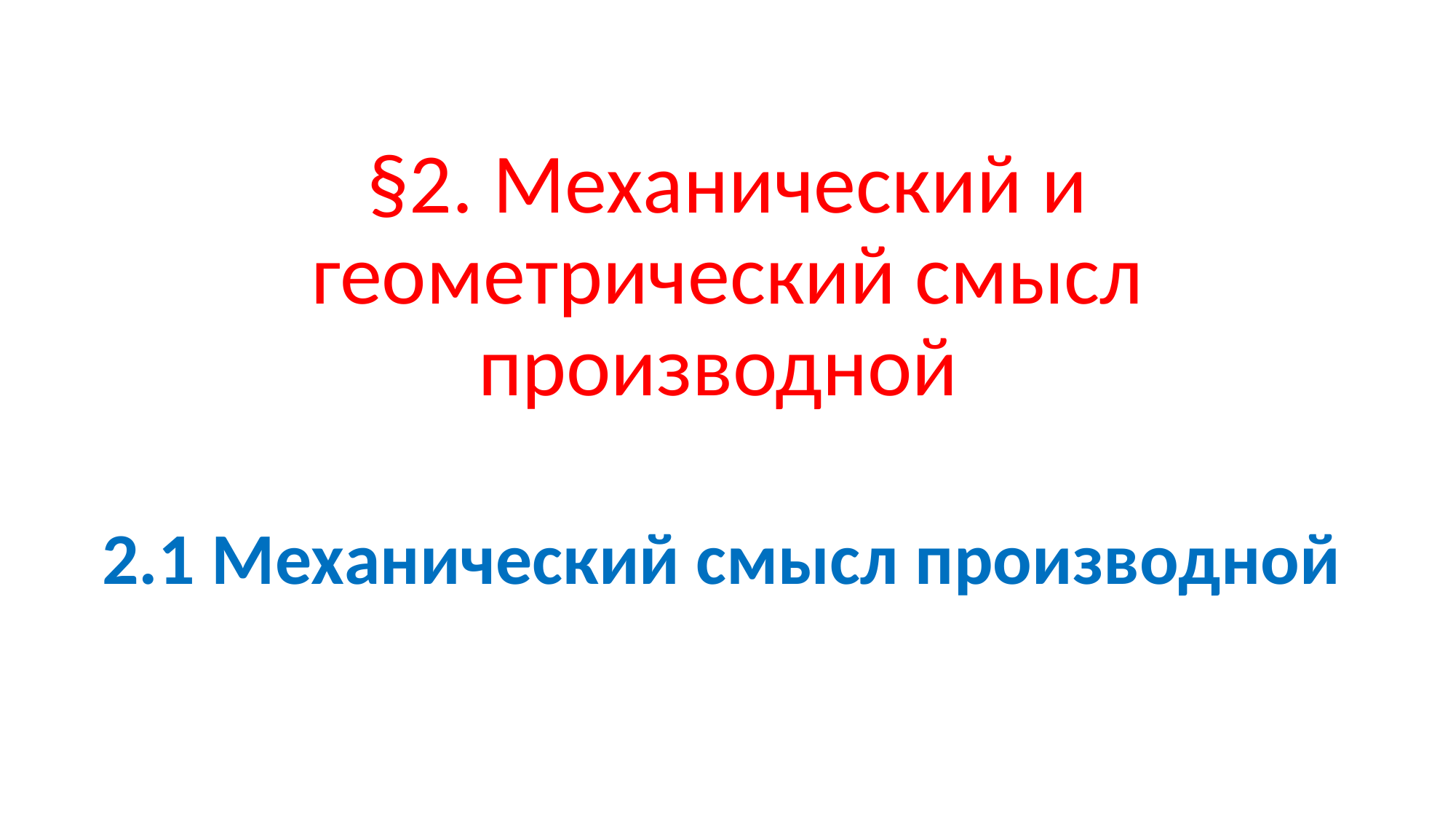

# §2. Механический и геометрический смысл производной

2.1 Механический смысл производной